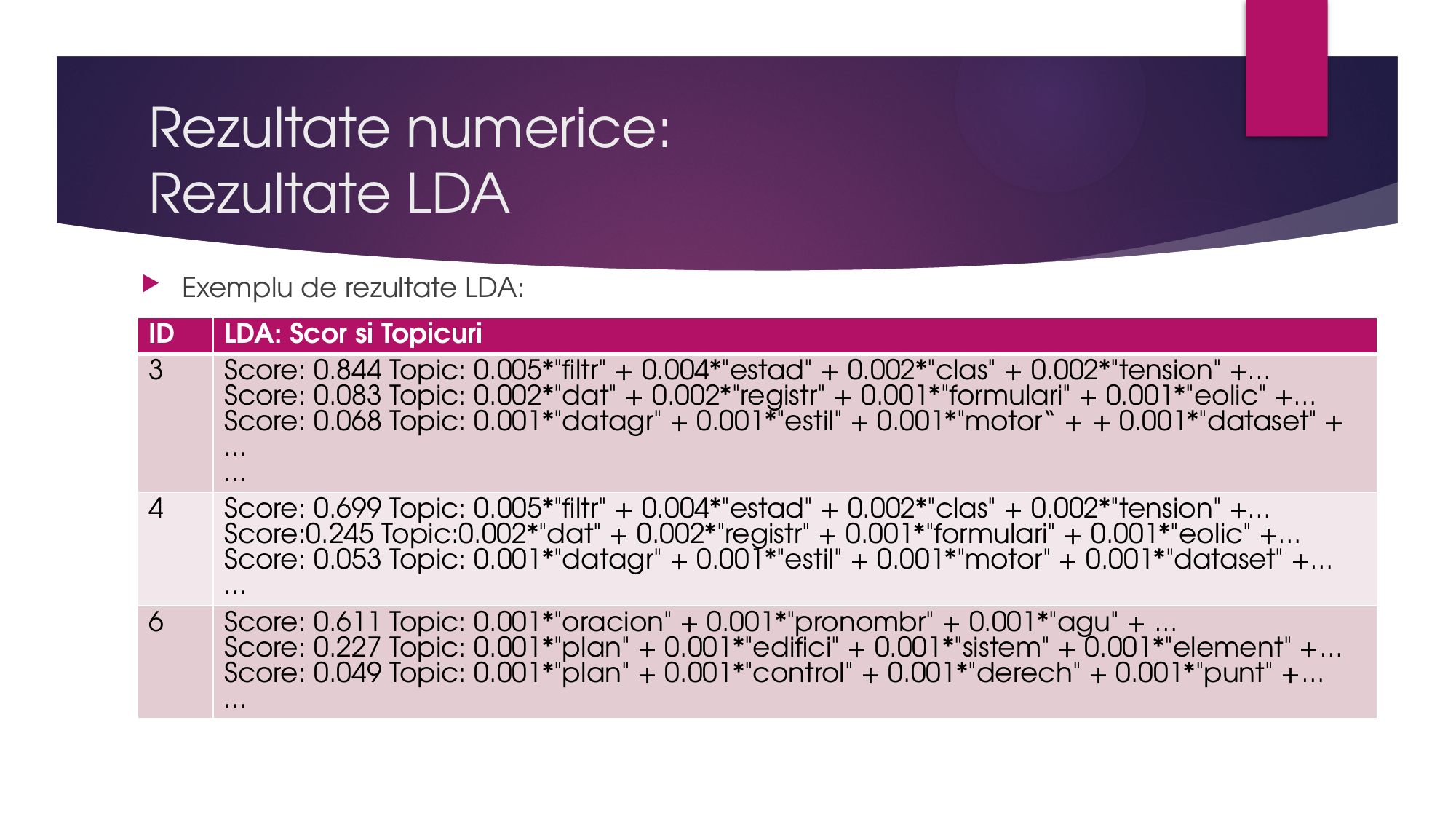

# Rezultate numerice: Rezultate LDA
Exemplu de rezultate LDA:

| ID | LDA: Scor si Topicuri |
| --- | --- |
| 3 | Score: 0.844 Topic: 0.005\*"filtr" + 0.004\*"estad" + 0.002\*"clas" + 0.002\*"tension" +… Score: 0.083 Topic: 0.002\*"dat" + 0.002\*"registr" + 0.001\*"formulari" + 0.001\*"eolic" +… Score: 0.068 Topic: 0.001\*"datagr" + 0.001\*"estil" + 0.001\*"motor“ + + 0.001\*"dataset" +… … |
| 4 | Score: 0.699 Topic: 0.005\*"filtr" + 0.004\*"estad" + 0.002\*"clas" + 0.002\*"tension" +… Score:0.245 Topic:0.002\*"dat" + 0.002\*"registr" + 0.001\*"formulari" + 0.001\*"eolic" +… Score: 0.053 Topic: 0.001\*"datagr" + 0.001\*"estil" + 0.001\*"motor" + 0.001\*"dataset" +… … |
| 6 | Score: 0.611 Topic: 0.001\*"oracion" + 0.001\*"pronombr" + 0.001\*"agu" + … Score: 0.227 Topic: 0.001\*"plan" + 0.001\*"edifici" + 0.001\*"sistem" + 0.001\*"element" +… Score: 0.049 Topic: 0.001\*"plan" + 0.001\*"control" + 0.001\*"derech" + 0.001\*"punt" +… … |